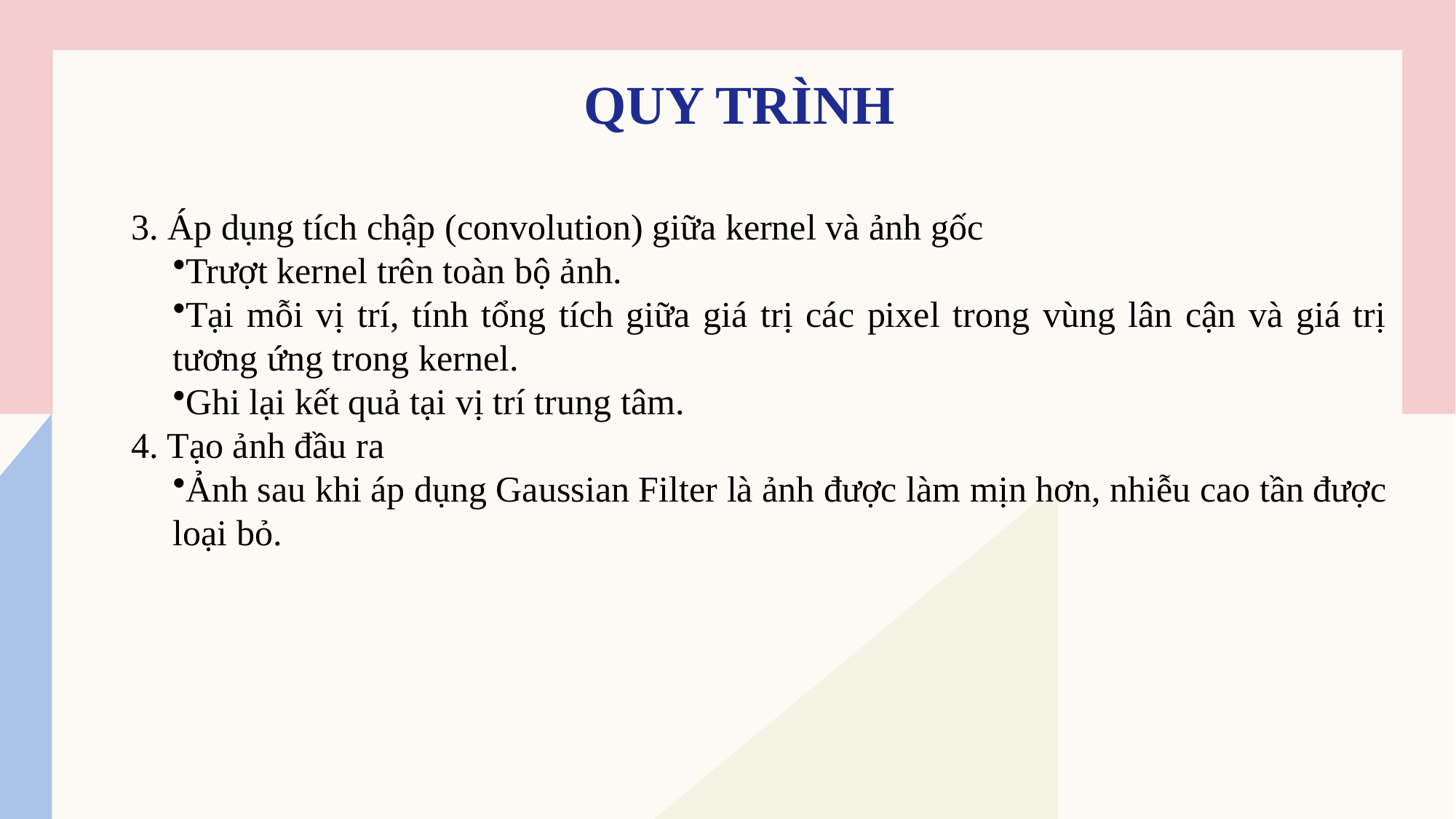

# Quy Trình
3. Áp dụng tích chập (convolution) giữa kernel và ảnh gốc
Trượt kernel trên toàn bộ ảnh.
Tại mỗi vị trí, tính tổng tích giữa giá trị các pixel trong vùng lân cận và giá trị tương ứng trong kernel.
Ghi lại kết quả tại vị trí trung tâm.
4. Tạo ảnh đầu ra
Ảnh sau khi áp dụng Gaussian Filter là ảnh được làm mịn hơn, nhiễu cao tần được loại bỏ.